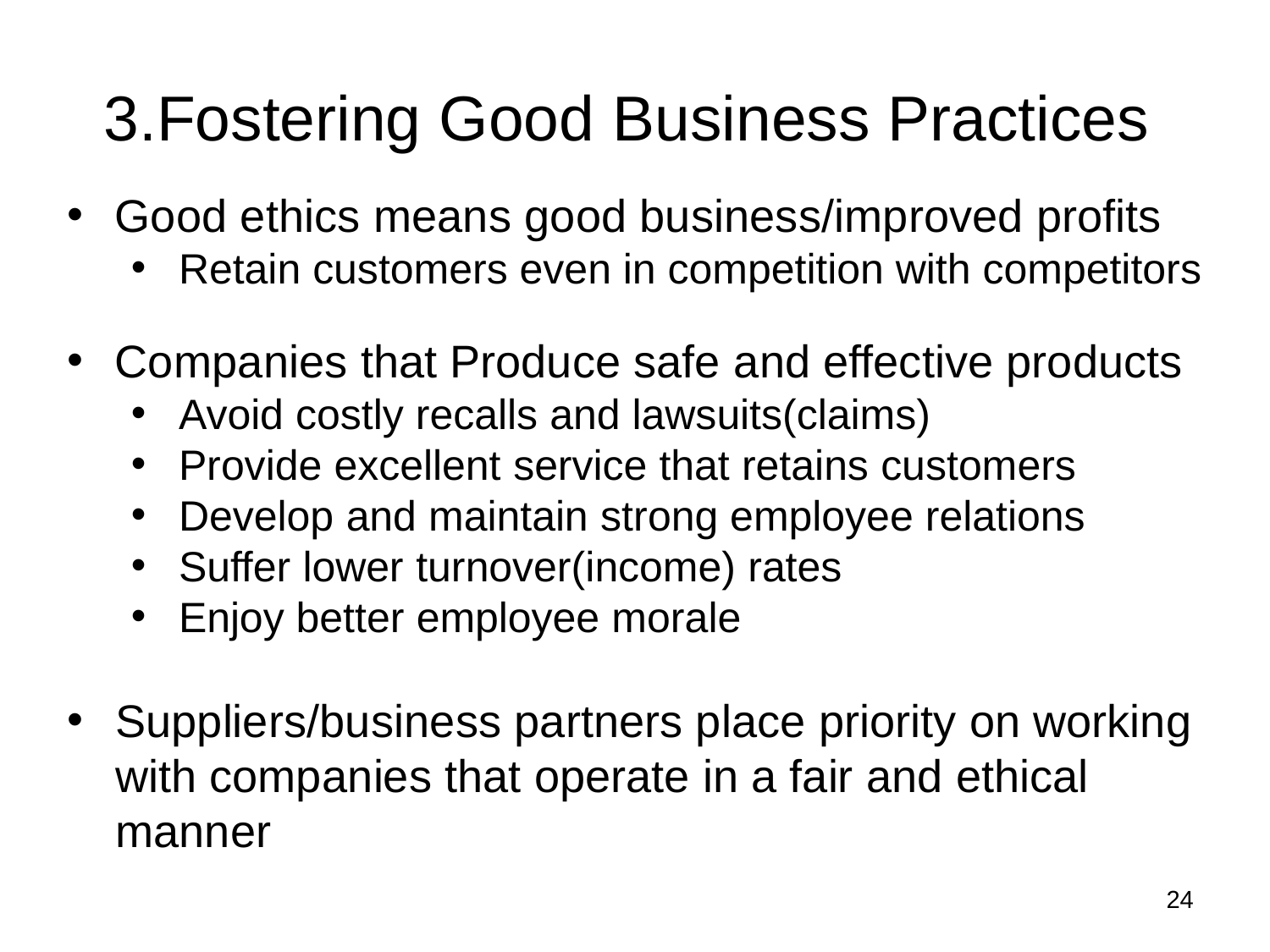

# 3.Fostering Good Business Practices
Good ethics means good business/improved profits
Retain customers even in competition with competitors

Companies that Produce safe and effective products
Avoid costly recalls and lawsuits(claims)
Provide excellent service that retains customers
Develop and maintain strong employee relations
Suffer lower turnover(income) rates
Enjoy better employee morale

Suppliers/business partners place priority on working with companies that operate in a fair and ethical manner

24